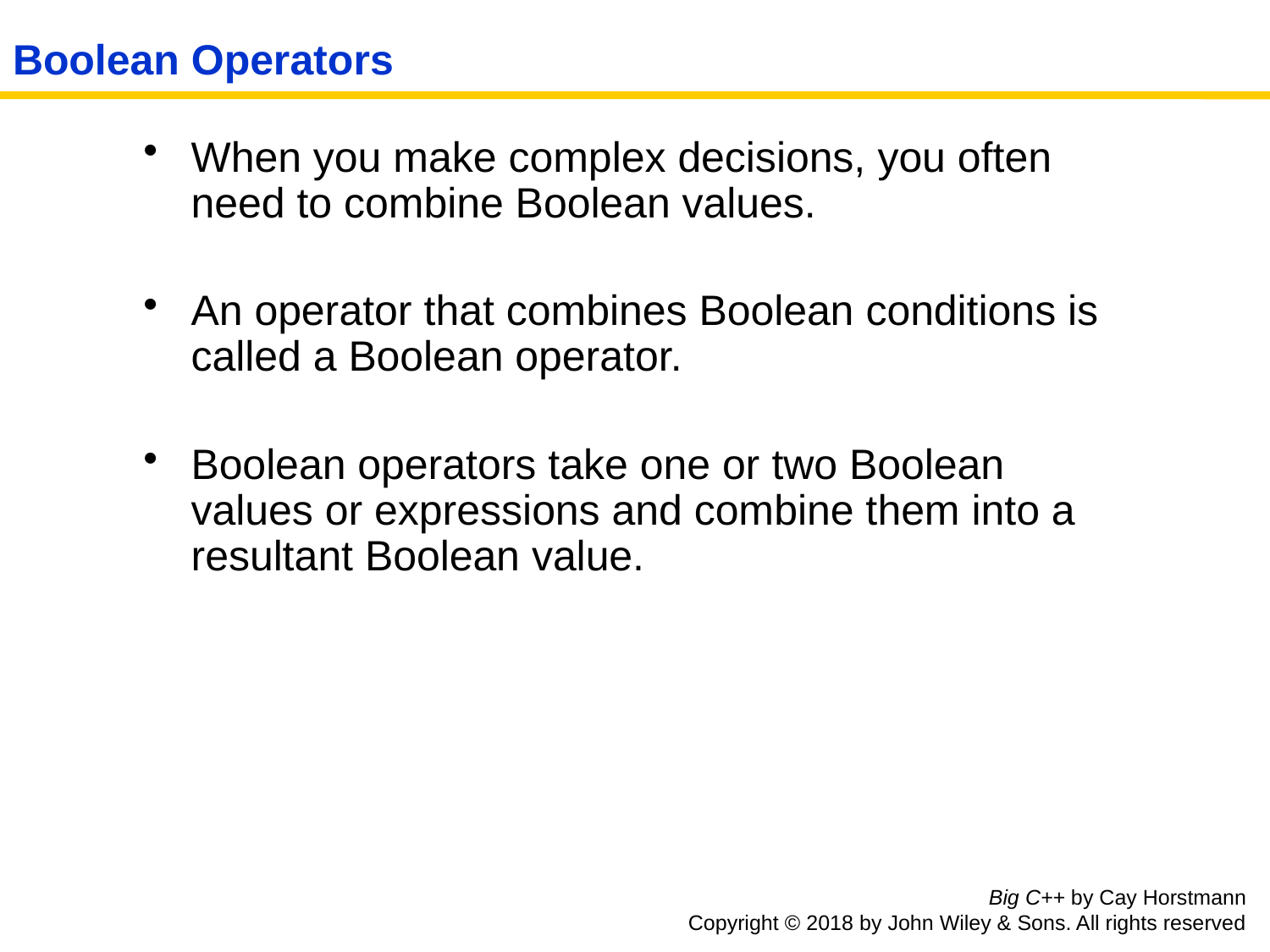

# Boolean Operators
When you make complex decisions, you often need to combine Boolean values.

An operator that combines Boolean conditions is called a Boolean operator.

Boolean operators take one or two Boolean values or expressions and combine them into a resultant Boolean value.
Big C++ by Cay Horstmann
Copyright © 2018 by John Wiley & Sons. All rights reserved